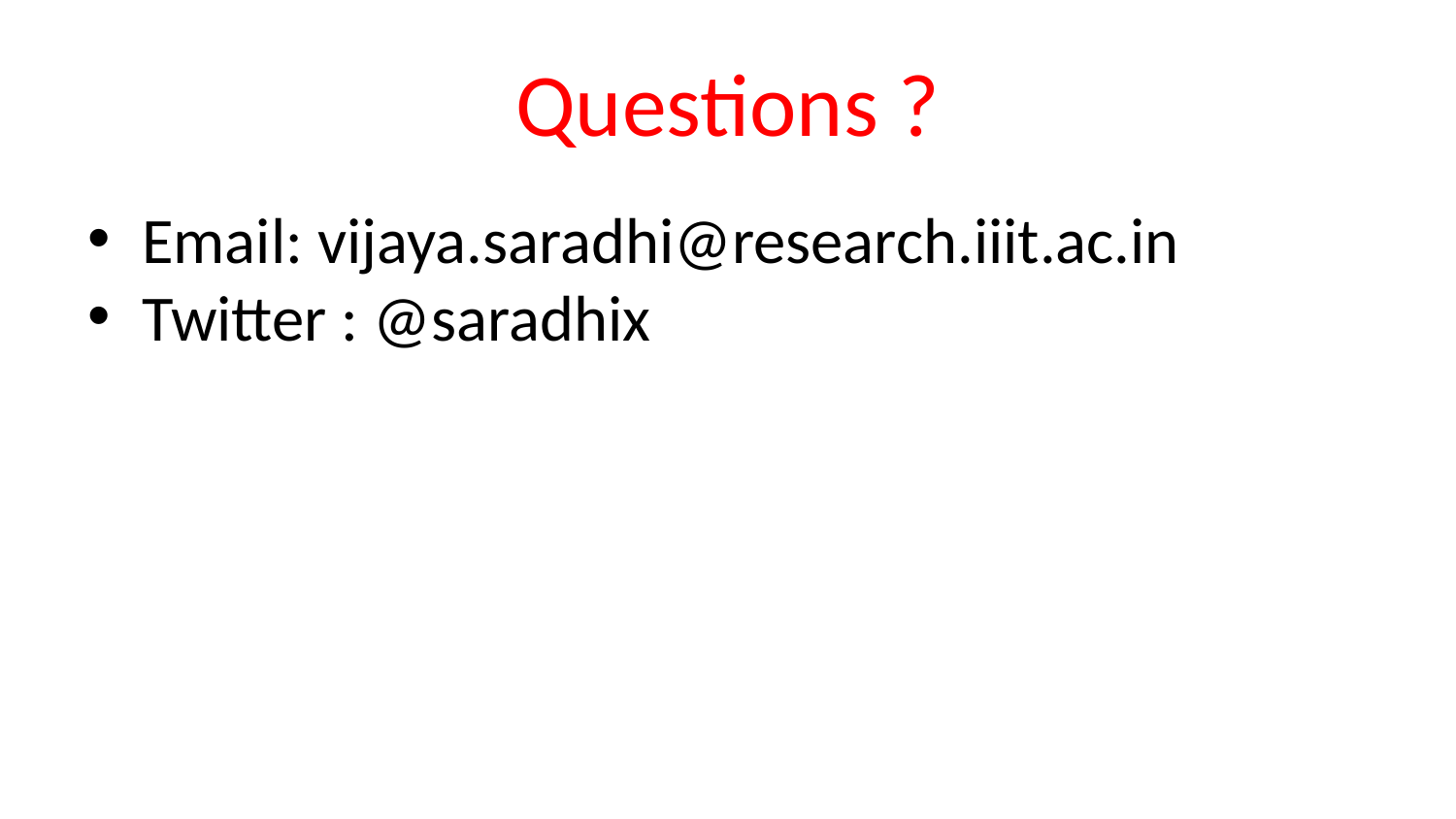

# Questions ?
Email: vijaya.saradhi@research.iiit.ac.in
Twitter : @saradhix